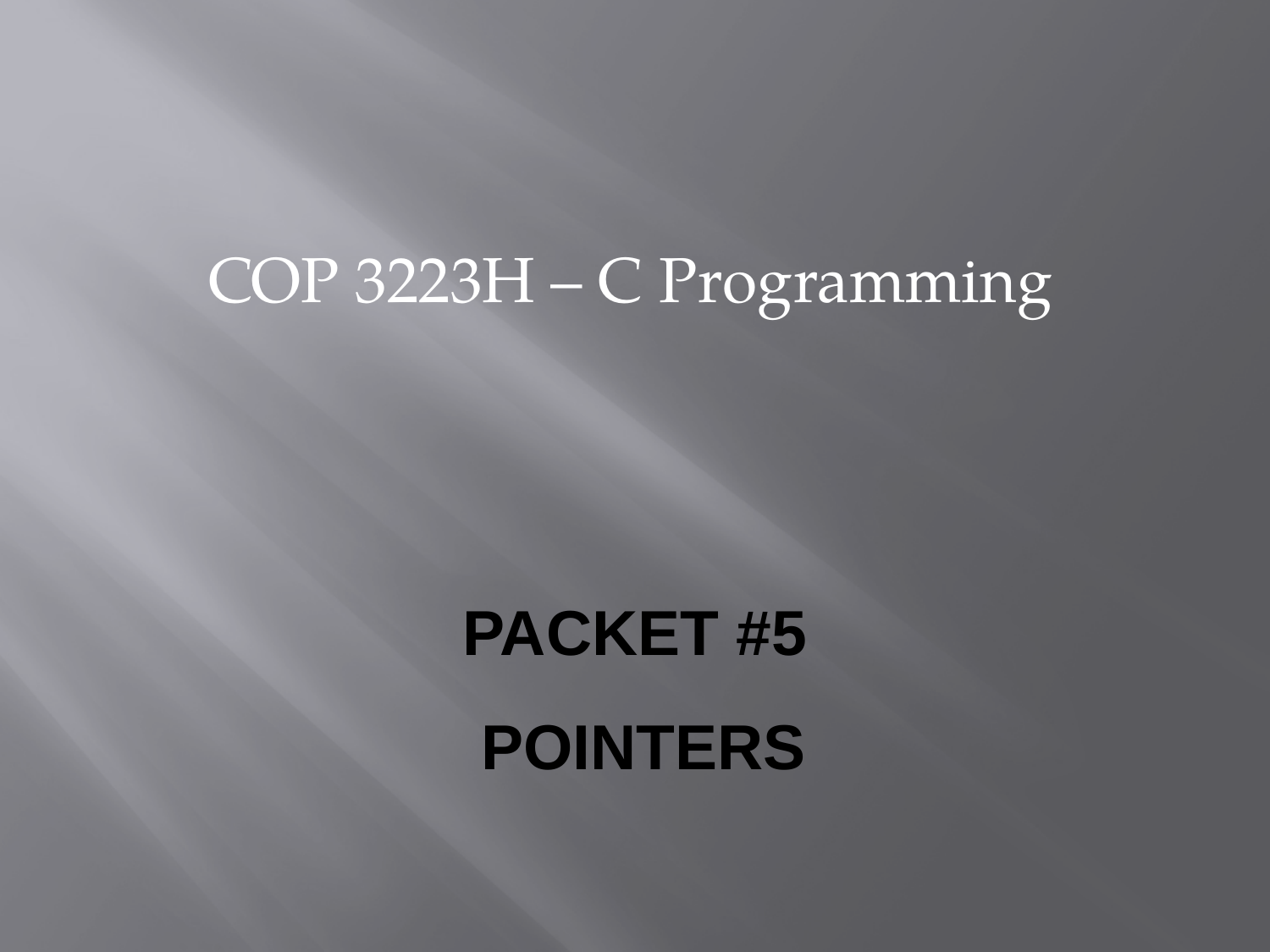

COP 3223H – C Programming
# Packet #5 Pointers